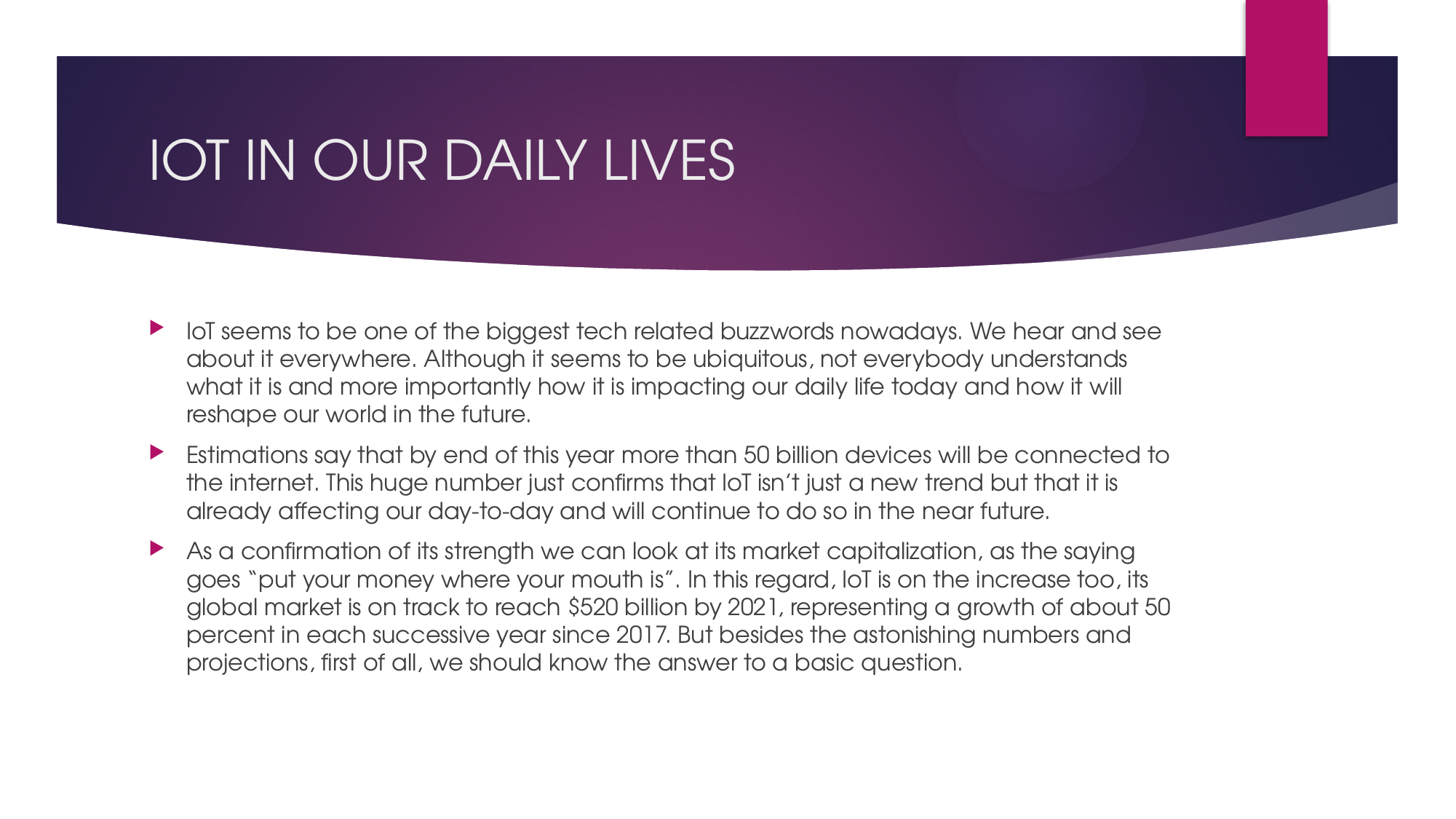

# IOT IN OUR DAILY LIVES
IoT seems to be one of the biggest tech related buzzwords nowadays. We hear and see about it everywhere. Although it seems to be ubiquitous, not everybody understands what it is and more importantly how it is impacting our daily life today and how it will reshape our world in the future.
Estimations say that by end of this year more than 50 billion devices will be connected to the internet. This huge number just confirms that IoT isn’t just a new trend but that it is already affecting our day-to-day and will continue to do so in the near future.
As a confirmation of its strength we can look at its market capitalization, as the saying goes “put your money where your mouth is”. In this regard, IoT is on the increase too, its global market is on track to reach $520 billion by 2021, representing a growth of about 50 percent in each successive year since 2017. But besides the astonishing numbers and projections, first of all, we should know the answer to a basic question.